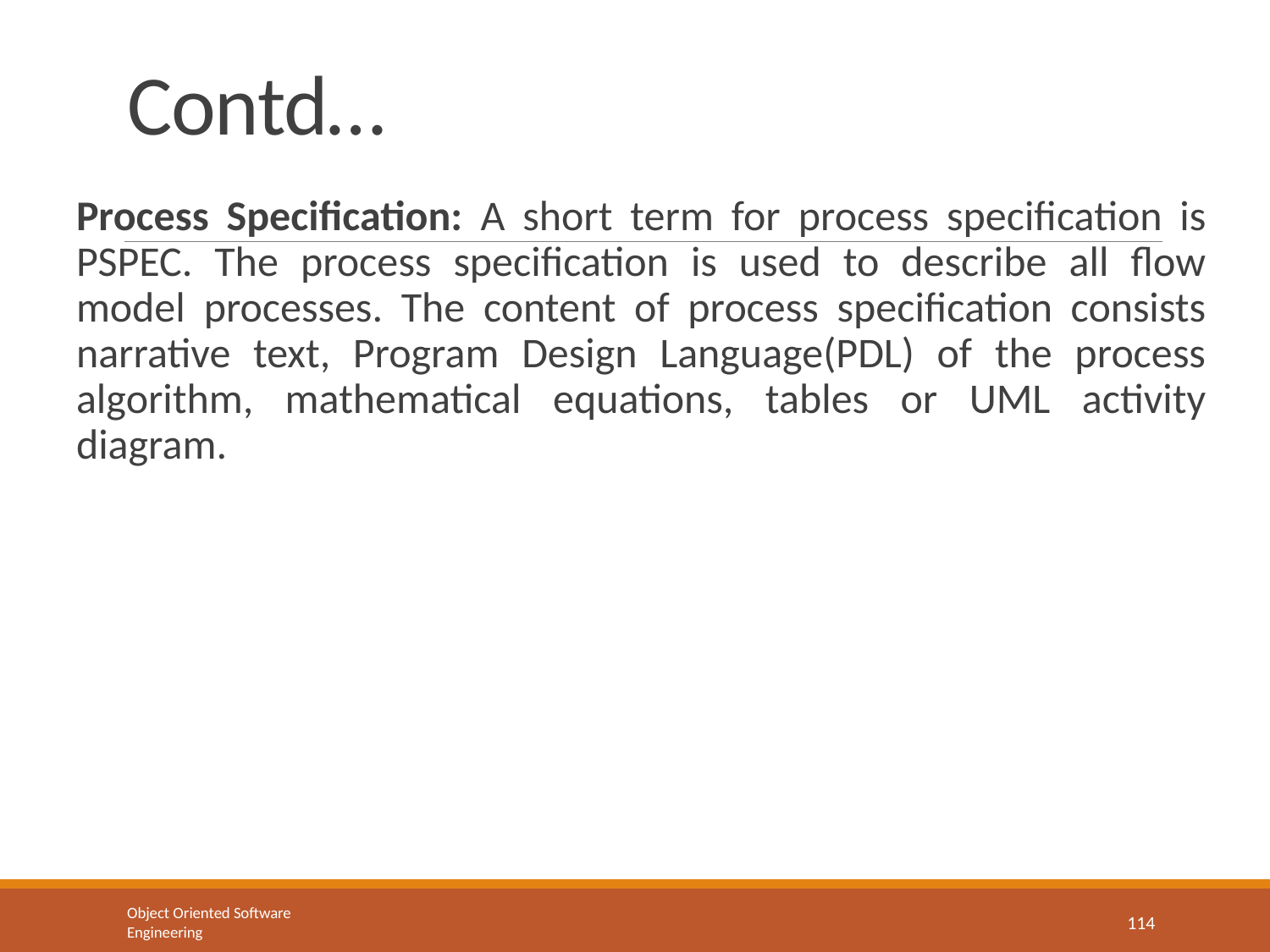

# Contd…
Process Specification: A short term for process specification is PSPEC. The process specification is used to describe all flow model processes. The content of process specification consists narrative text, Program Design Language(PDL) of the process algorithm, mathematical equations, tables or UML activity diagram.

Object Oriented Software Engineering
114